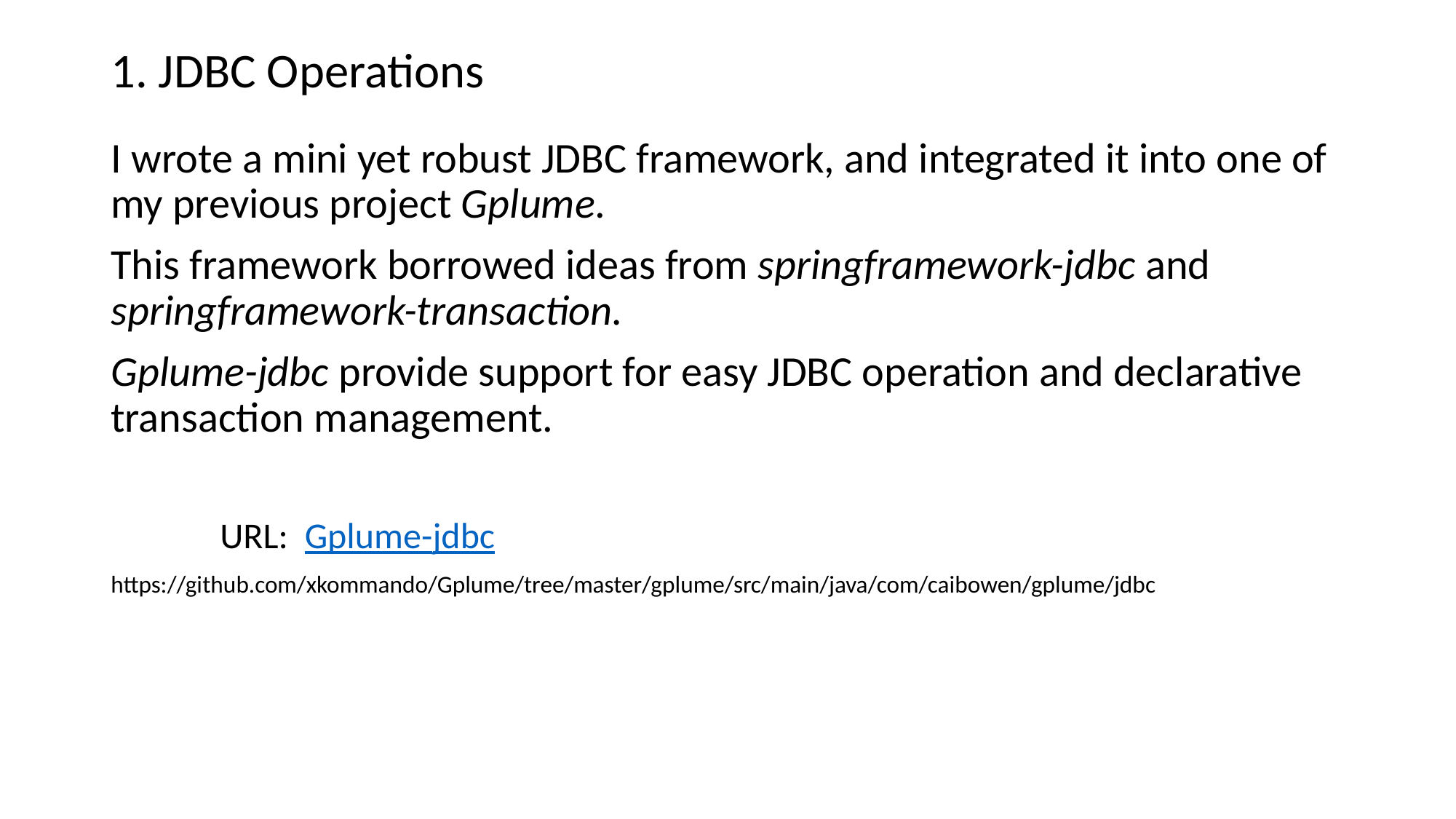

# 1. JDBC Operations
I wrote a mini yet robust JDBC framework, and integrated it into one of my previous project Gplume.
This framework borrowed ideas from springframework-jdbc and springframework-transaction.
Gplume-jdbc provide support for easy JDBC operation and declarative transaction management.

	URL:  Gplume-jdbc
https://github.com/xkommando/Gplume/tree/master/gplume/src/main/java/com/caibowen/gplume/jdbc